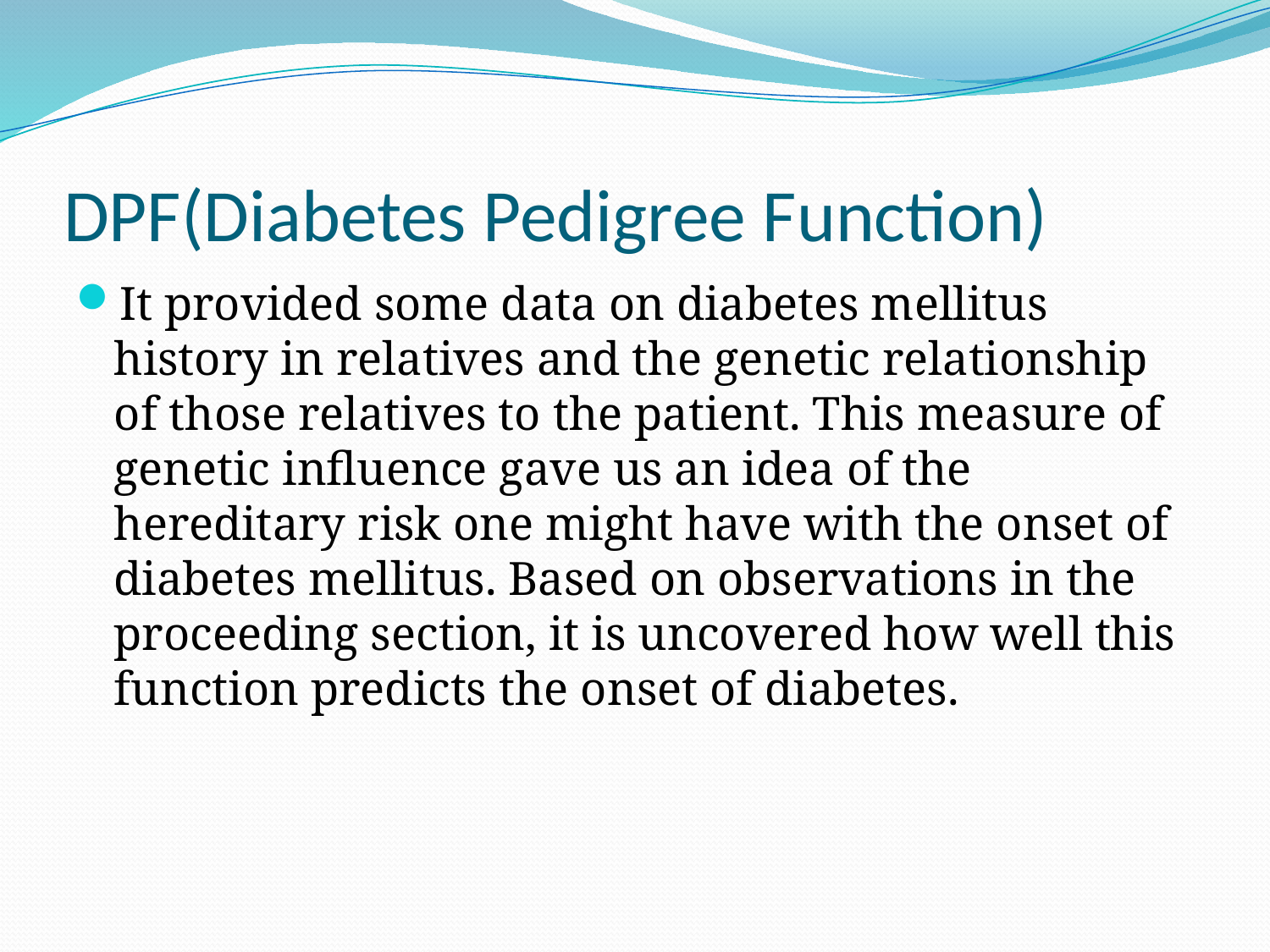

# DPF(Diabetes Pedigree Function)
It provided some data on diabetes mellitus history in relatives and the genetic relationship of those relatives to the patient. This measure of genetic influence gave us an idea of the hereditary risk one might have with the onset of diabetes mellitus. Based on observations in the proceeding section, it is uncovered how well this function predicts the onset of diabetes.